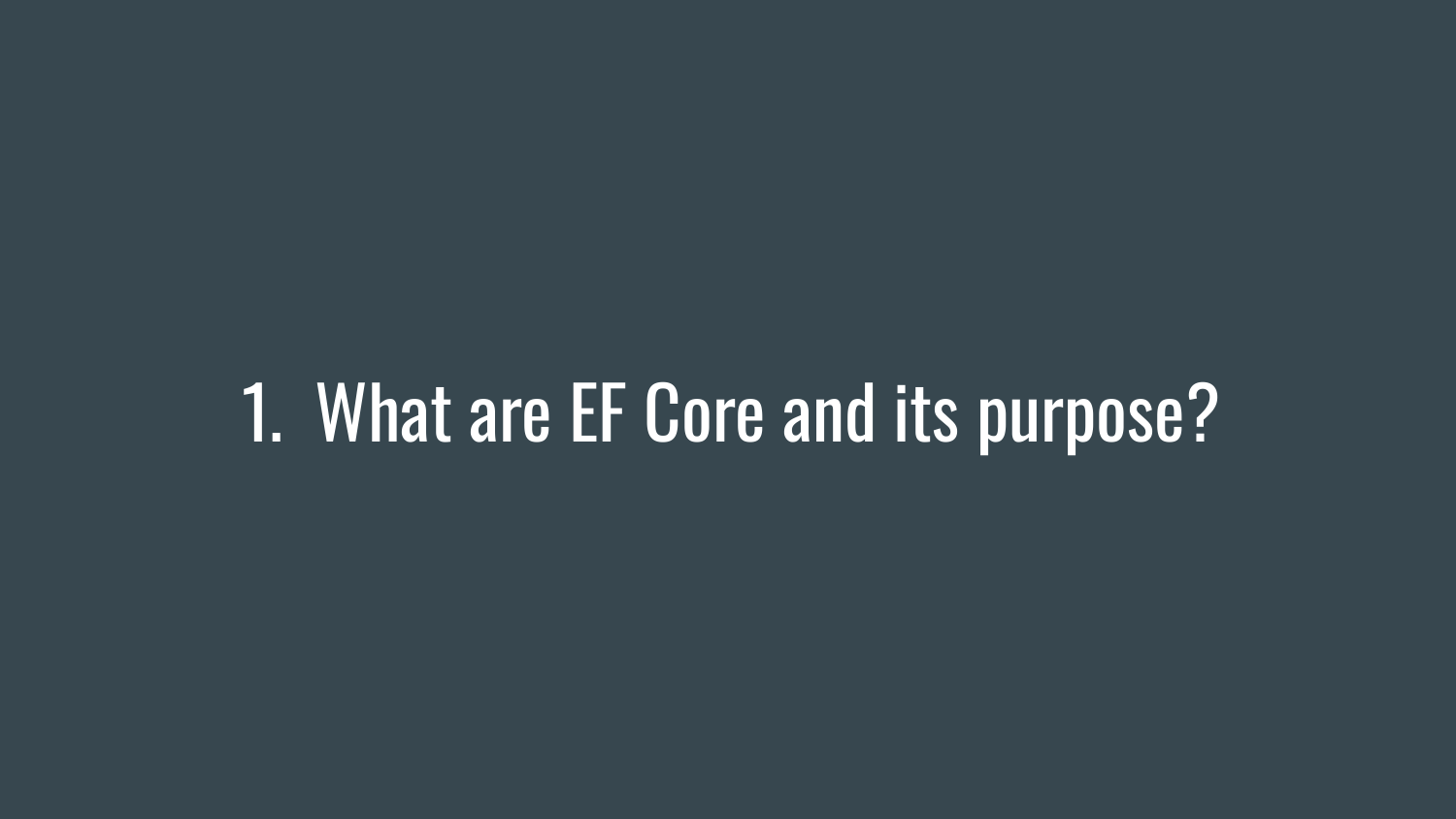

# What are EF Core and its purpose?